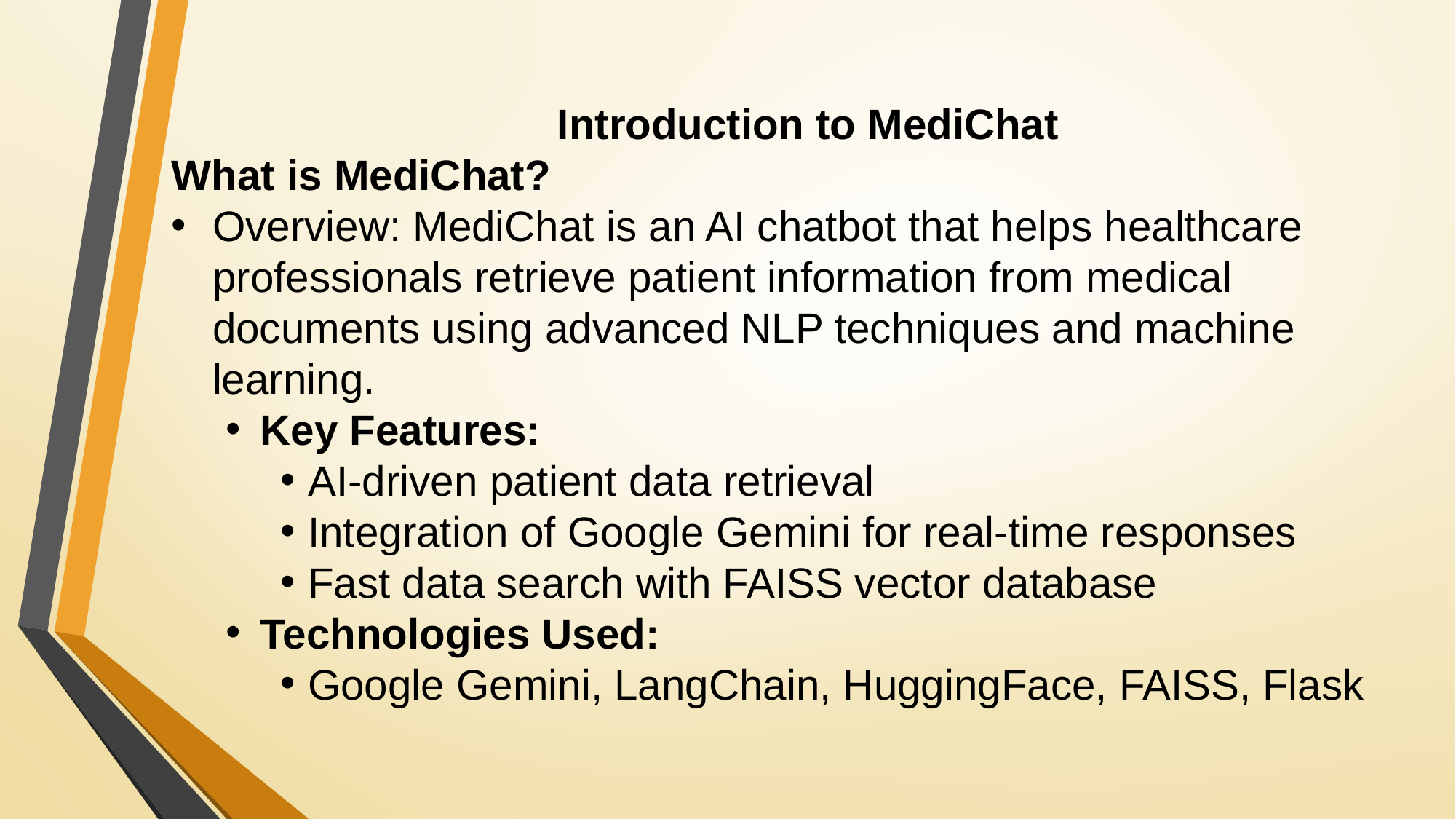

Introduction to MediChat
What is MediChat?
Overview: MediChat is an AI chatbot that helps healthcare professionals retrieve patient information from medical documents using advanced NLP techniques and machine learning.
Key Features:
AI-driven patient data retrieval
Integration of Google Gemini for real-time responses
Fast data search with FAISS vector database
Technologies Used:
Google Gemini, LangChain, HuggingFace, FAISS, Flask